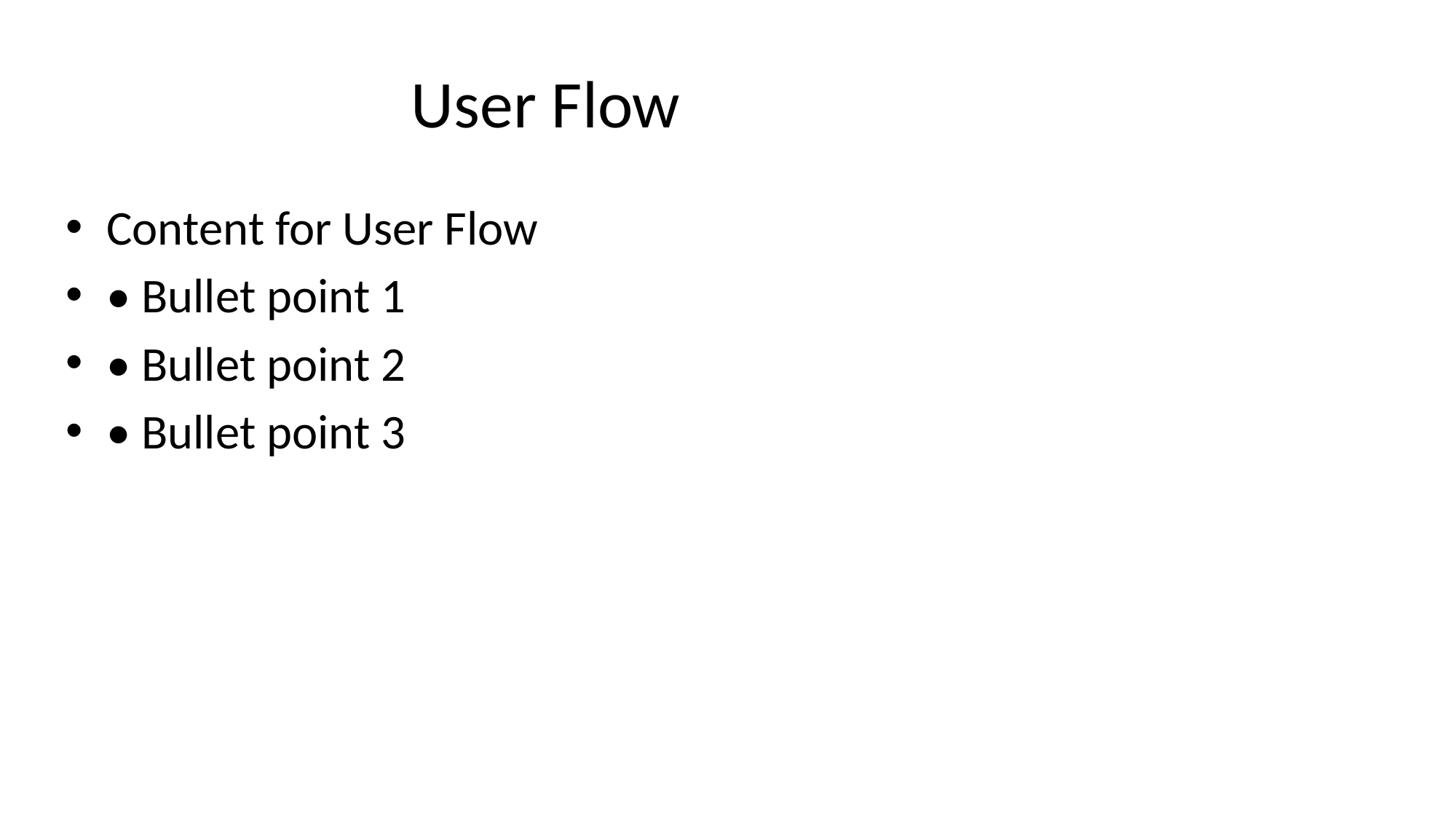

# User Flow
Content for User Flow
• Bullet point 1
• Bullet point 2
• Bullet point 3